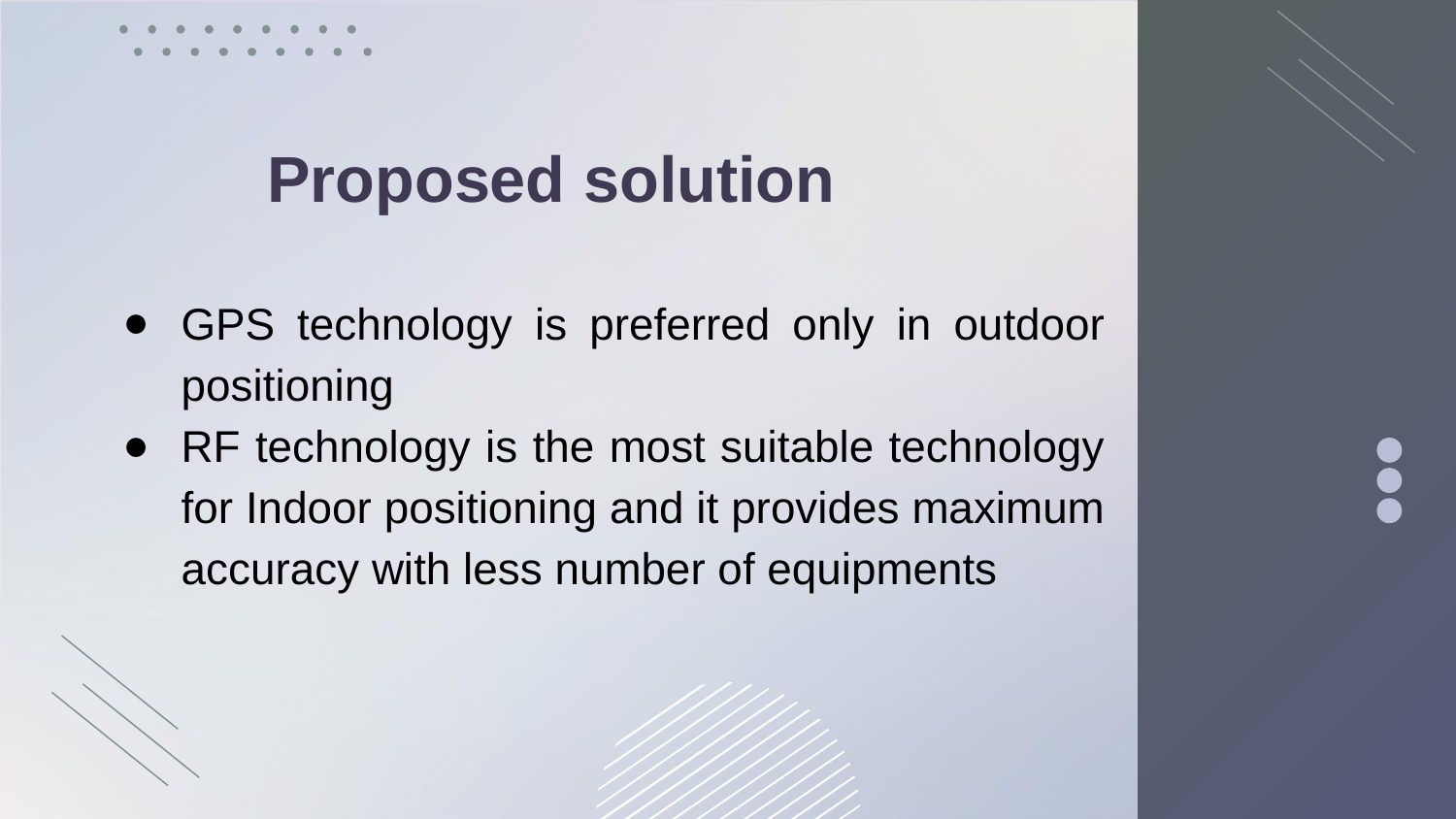

# Proposed solution
GPS technology is preferred only in outdoor positioning
RF technology is the most suitable technology for Indoor positioning and it provides maximum accuracy with less number of equipments